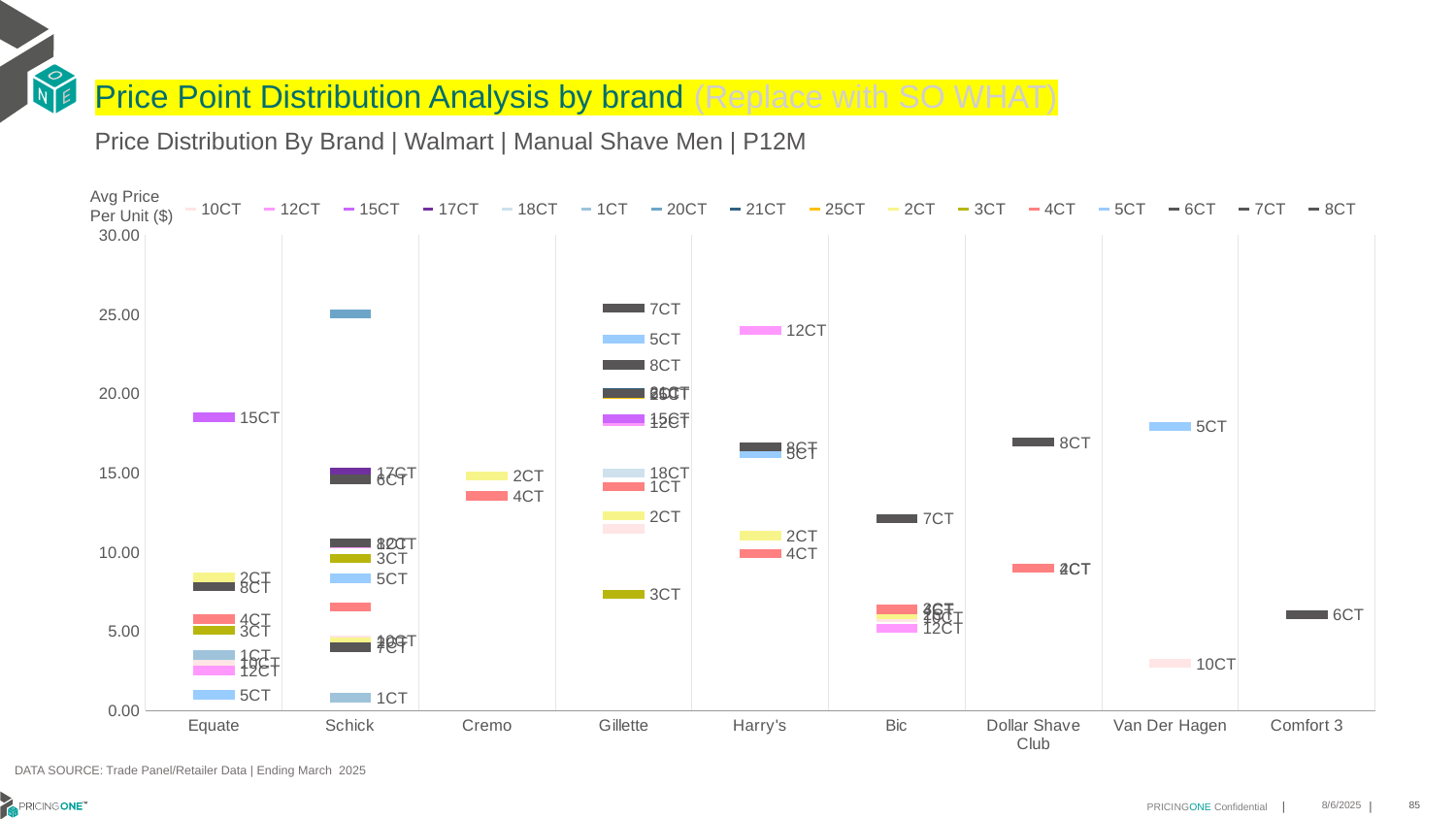

# Price Point Distribution Analysis by brand (Replace with SO WHAT)
Price Distribution By Brand | Walmart | Manual Shave Men | P12M

### Chart

| Category | 10CT | 12CT | 15CT | 17CT | 18CT | 1CT | 20CT | 21CT | 25CT | 2CT | 3CT | 4CT | 5CT | 6CT | 7CT | 8CT |
|---|---|---|---|---|---|---|---|---|---|---|---|---|---|---|---|---|
| Equate | 3.0 | 2.5242 | 18.5 | None | None | 3.5 | None | None | None | 8.4007 | 5.0484 | 5.7784 | 1.0034 | None | None | 7.8026 |
| Schick | 4.4375 | 10.5368 | None | 15.0 | None | 0.8098 | 25.0 | None | None | 4.3127 | 9.59 | 6.5436 | 8.3451 | 14.5892 | 4.0 | 10.5593 |
| Cremo | None | None | None | None | None | None | None | None | None | 14.8057 | None | 13.5345 | None | None | None | None |
| Gillette | 11.4547 | 18.2025 | 18.4131 | None | 14.9922 | 14.1112 | None | 20.064 | 19.9609 | 12.2647 | 7.3235 | 14.105 | 23.4326 | 19.9968 | 25.356 | 21.7854 |
| Harry's | None | 23.9633 | None | None | None | None | None | None | None | 11.0337 | None | 9.8974 | 16.1881 | None | None | 16.609 |
| Bic | 5.8907 | 5.1855 | None | None | None | None | None | None | None | 6.0477 | 6.4175 | 6.3728 | None | None | 12.1012 | None |
| Dollar Shave Club | None | None | None | None | None | None | None | None | None | 8.9645 | None | 8.9643 | None | None | None | 16.9131 |
| Van Der Hagen | 2.981 | None | None | None | None | None | None | None | None | None | None | None | 17.9171 | None | None | None |
| Comfort 3 | None | None | None | None | None | None | None | None | None | None | None | None | None | 6.0479 | None | None |
Avg Price
Per Unit ($)
DATA SOURCE: Trade Panel/Retailer Data | Ending March  2025
8/6/2025
85